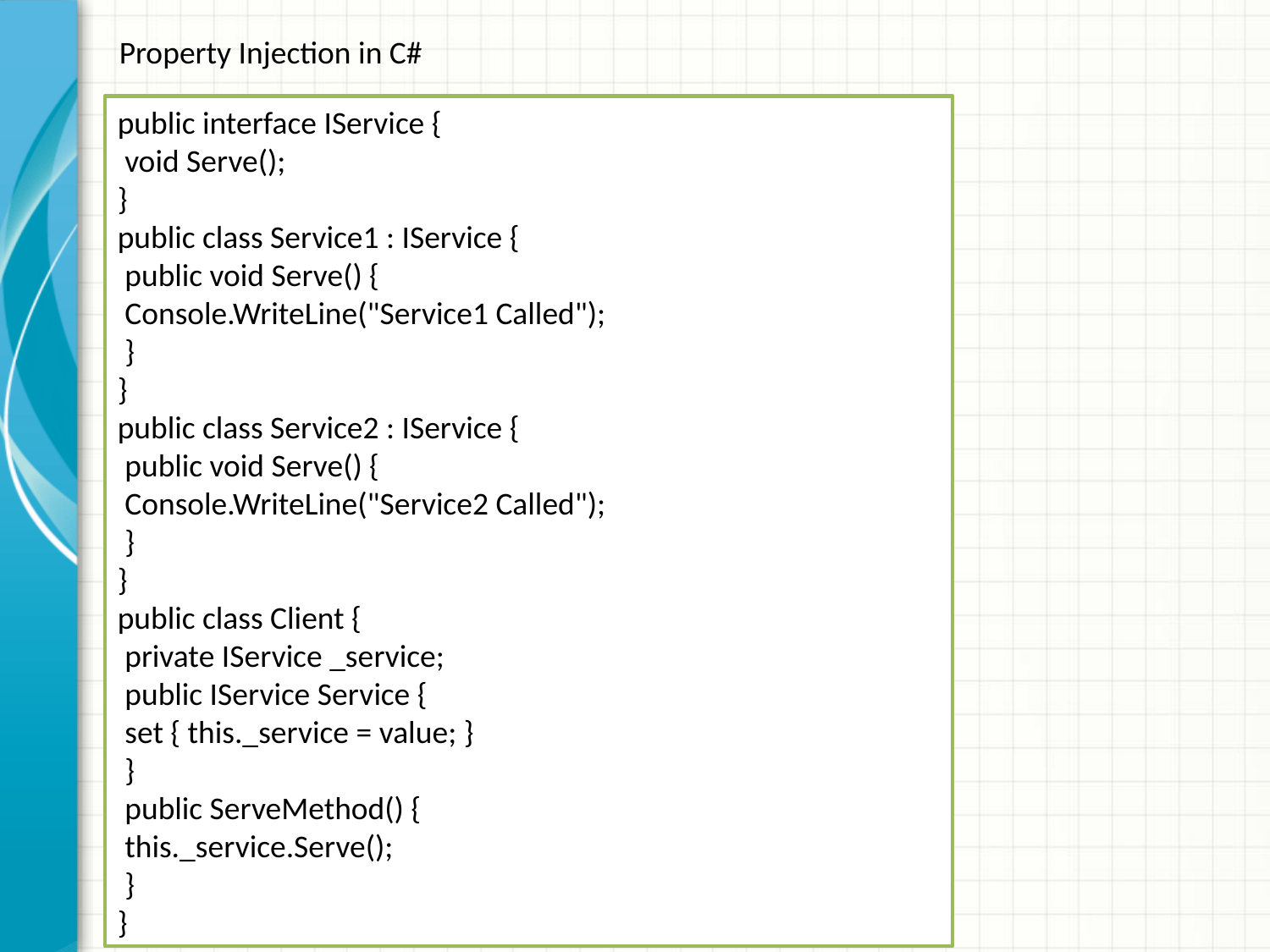

Property Injection in C#
public interface IService {
 void Serve();
}
public class Service1 : IService {
 public void Serve() {
 Console.WriteLine("Service1 Called");
 }
}
public class Service2 : IService {
 public void Serve() {
 Console.WriteLine("Service2 Called");
 }
}
public class Client {
 private IService _service;
 public IService Service {
 set { this._service = value; }
 }
 public ServeMethod() {
 this._service.Serve();
 }
}